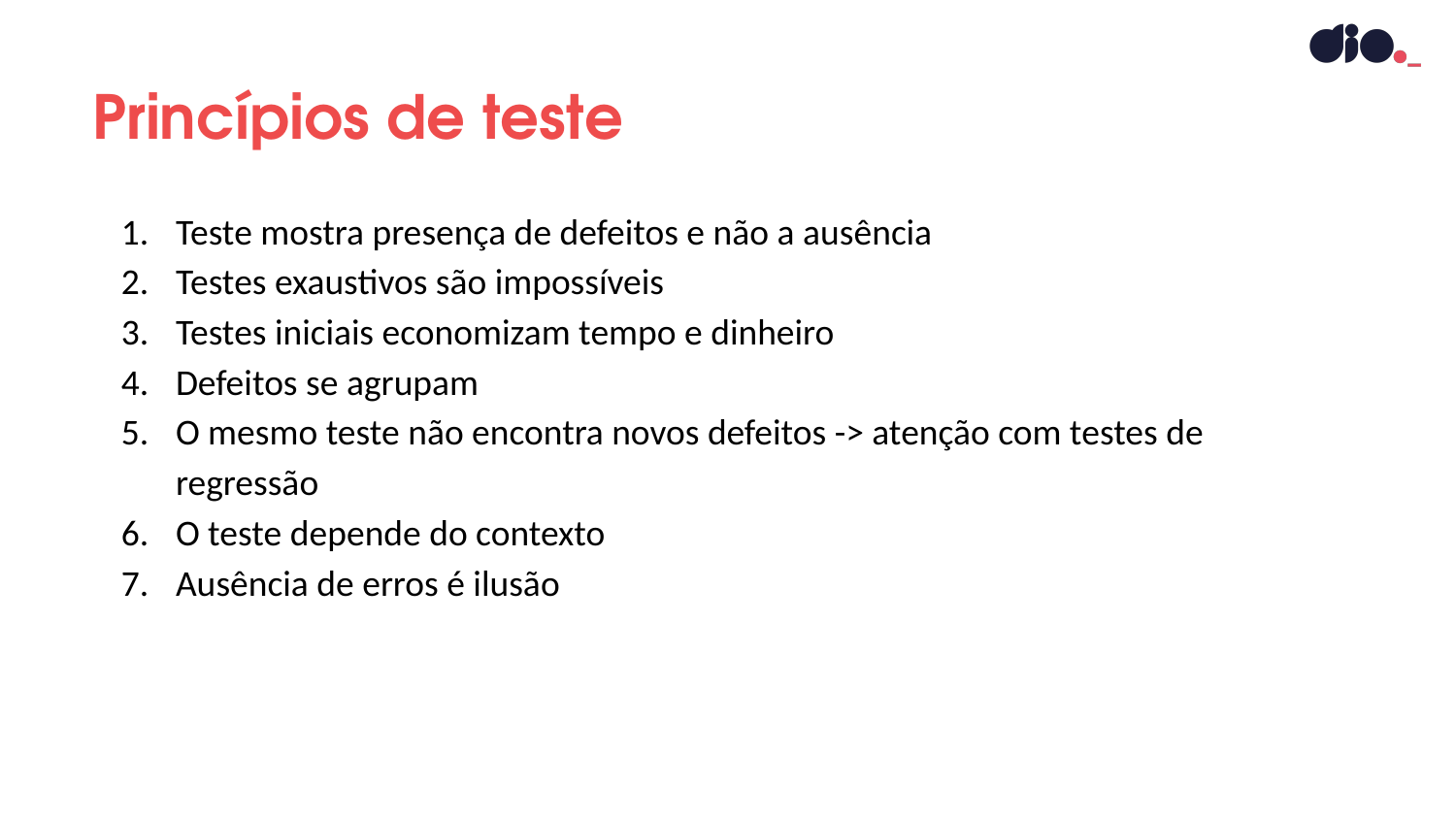

Princípios de teste
Teste mostra presença de defeitos e não a ausência
Testes exaustivos são impossíveis
Testes iniciais economizam tempo e dinheiro
Defeitos se agrupam
O mesmo teste não encontra novos defeitos -> atenção com testes de regressão
O teste depende do contexto
Ausência de erros é ilusão